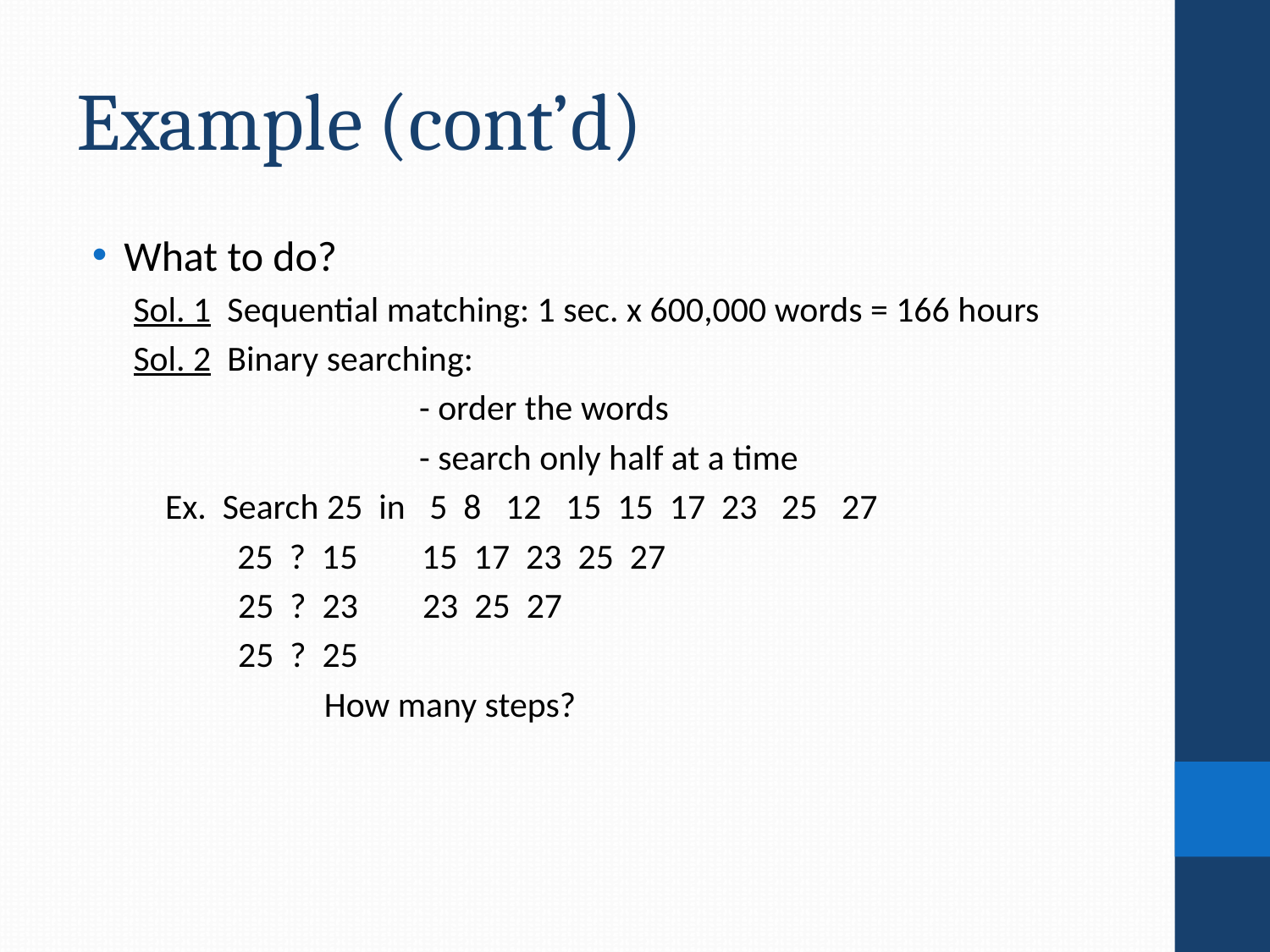

# Example (cont’d)
What to do?
Sol. 1  Sequential matching: 1 sec. x 600,000 words = 166 hours
Sol. 2  Binary searching:
			- order the words
			- search only half at a time
	Ex.  Search 25  in   5  8   12   15  15  17  23   25   27
	         25  ?  15        15  17  23  25  27
             25  ?  23        23  25  27
             25  ?  25
		    How many steps?